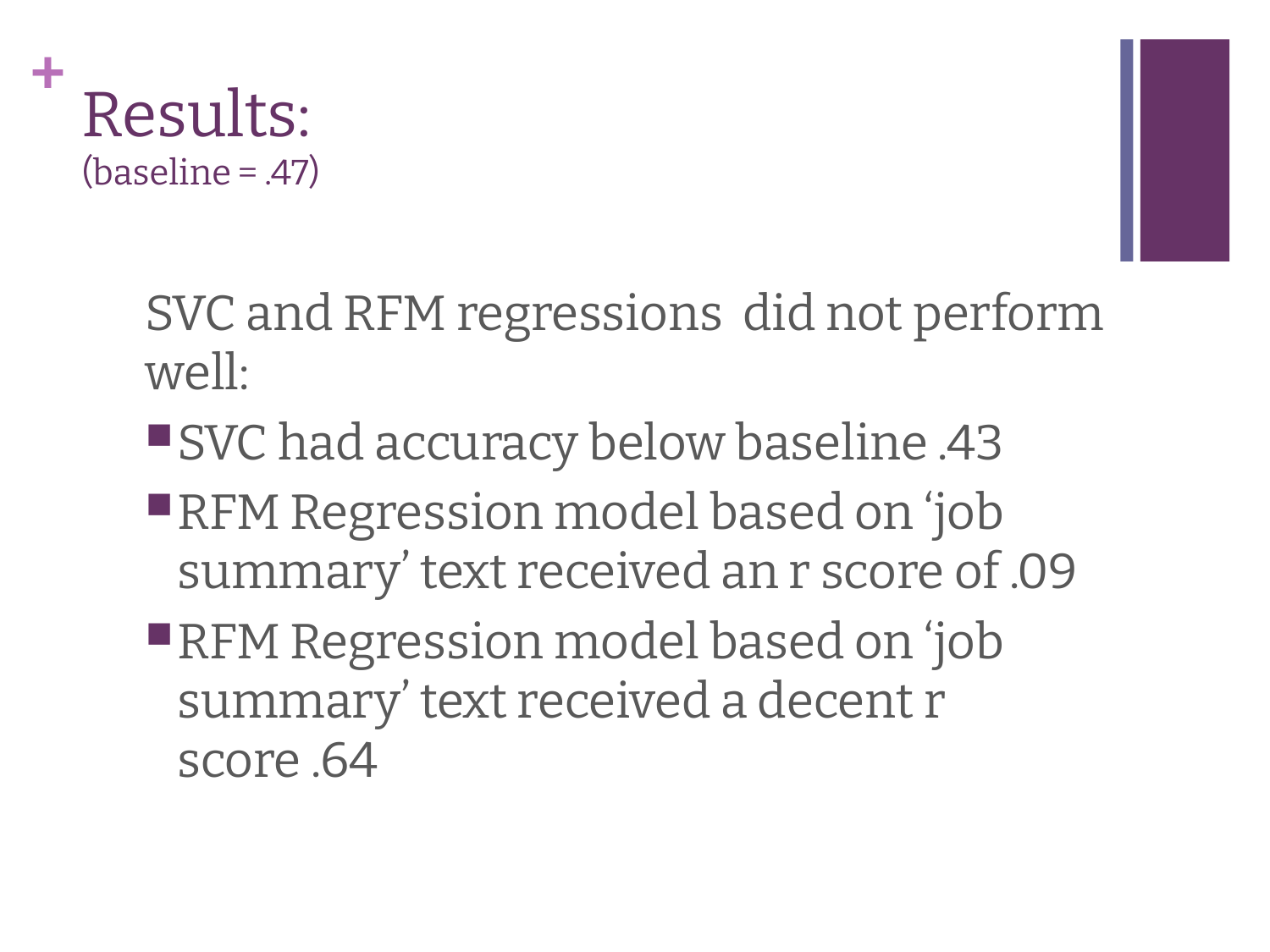

# Results: (baseline = .47)
SVC and RFM regressions  did not perform well:
SVC had accuracy below baseline .43
RFM Regression model based on ‘job summary’ text received an r score of .09
RFM Regression model based on ‘job summary’ text received a decent r score .64